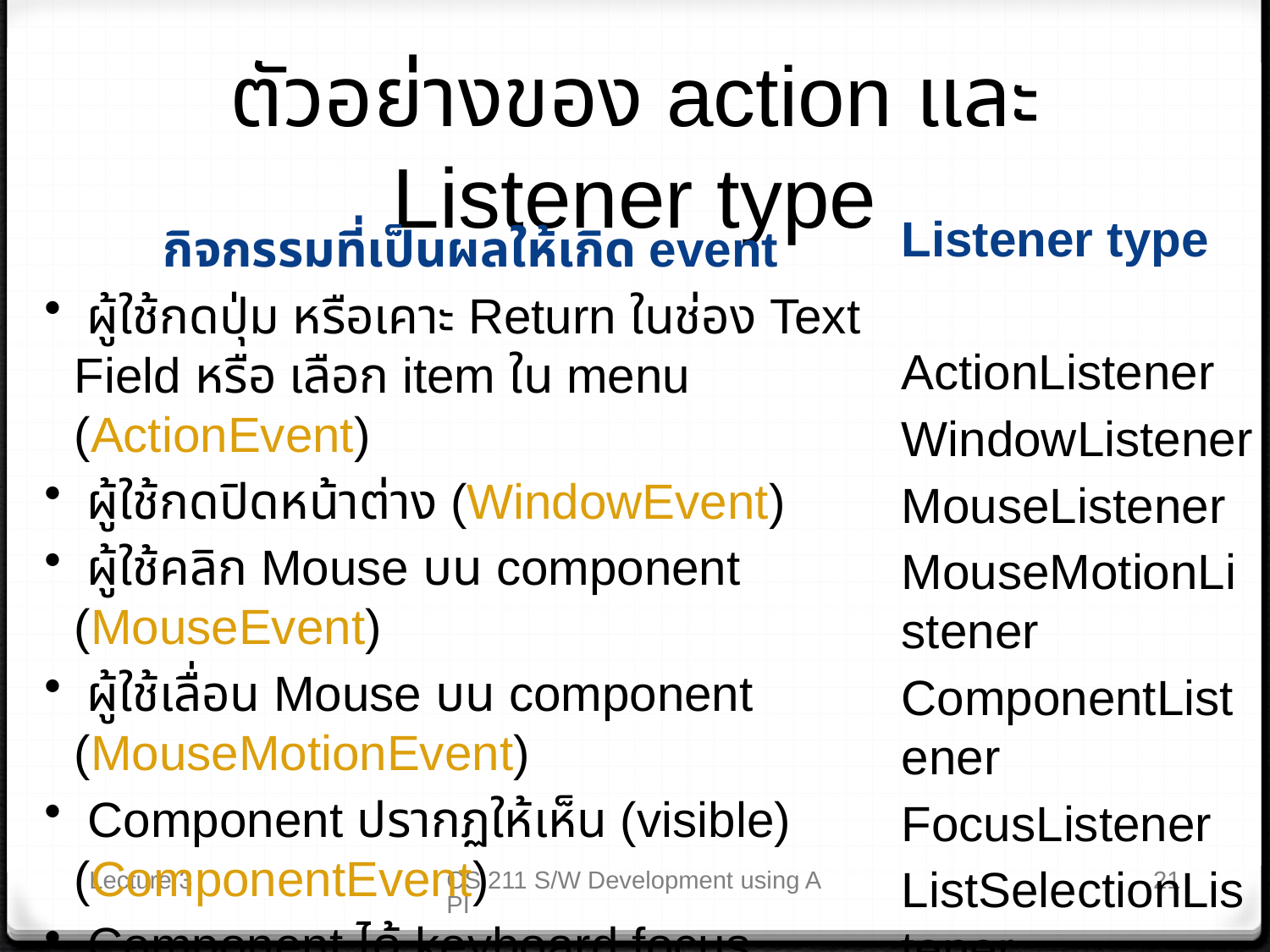

# ตัวอย่างของ action และ Listener type
Listener type

ActionListener
WindowListener
MouseListener
MouseMotionListener
ComponentListener
FocusListener
ListSelectionListener
กิจกรรมที่เป็นผลให้เกิด event
 ผู้ใช้กดปุ่ม หรือเคาะ Return ในช่อง Text Field หรือ เลือก item ใน menu  (ActionEvent)
 ผู้ใช้กดปิดหน้าต่าง (WindowEvent)
 ผู้ใช้คลิก Mouse บน component (MouseEvent)
 ผู้ใช้เลื่อน Mouse บน component (MouseMotionEvent)
 Component ปรากฏให้เห็น (visible) (ComponentEvent)
 Component ได้ keyboard focus  (FocusEvent)
 เลือกหรือเปลี่ยนรายการที่เลือกใน Table หรือ list
Lecture 3
CS 211 S/W Development using API
21